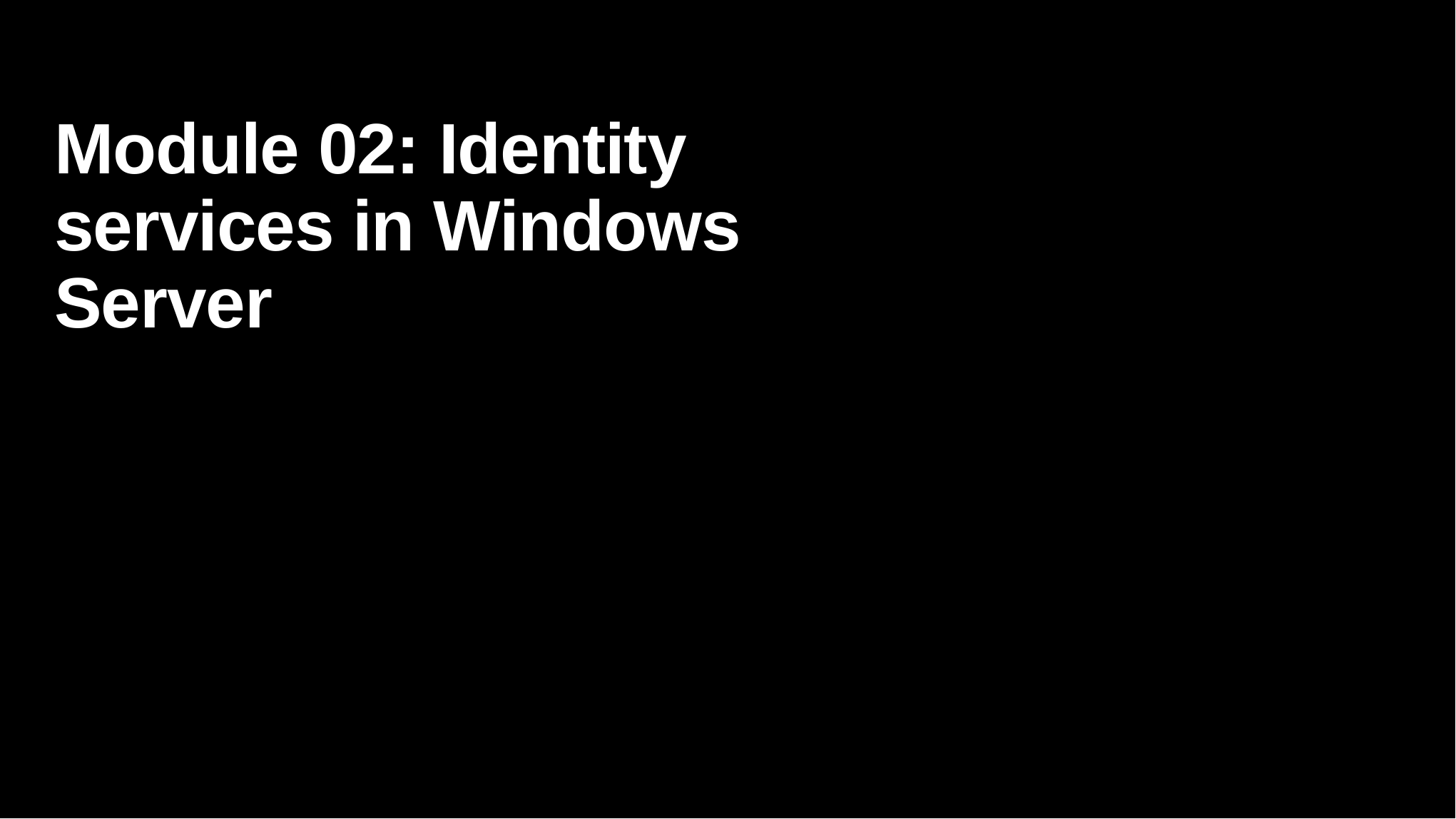

# Module 02: Identity services in Windows Server